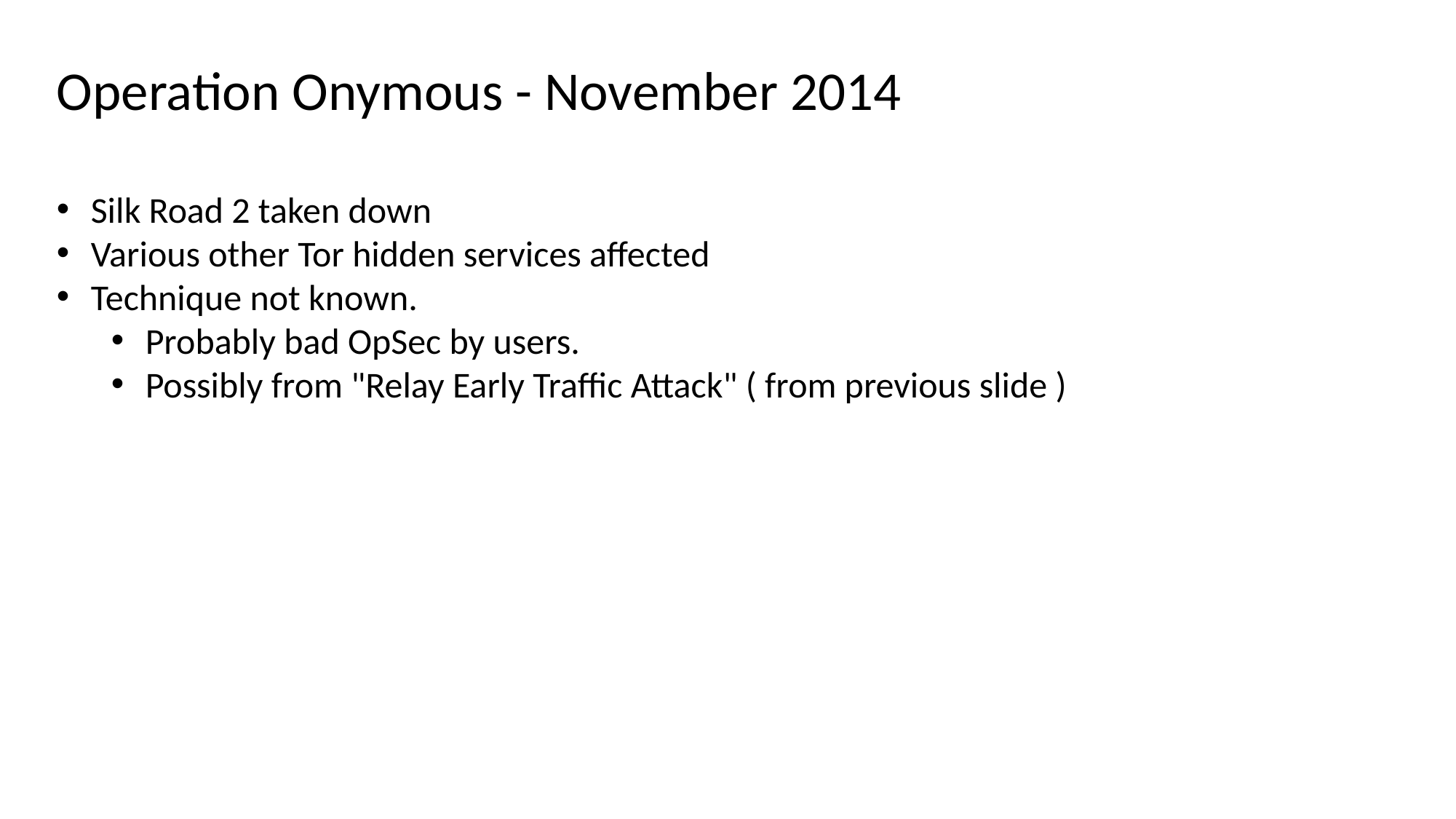

Operation Onymous - November 2014

Silk Road 2 taken down
Various other Tor hidden services affected
Technique not known.
Probably bad OpSec by users.
Possibly from "Relay Early Traffic Attack" ( from previous slide )